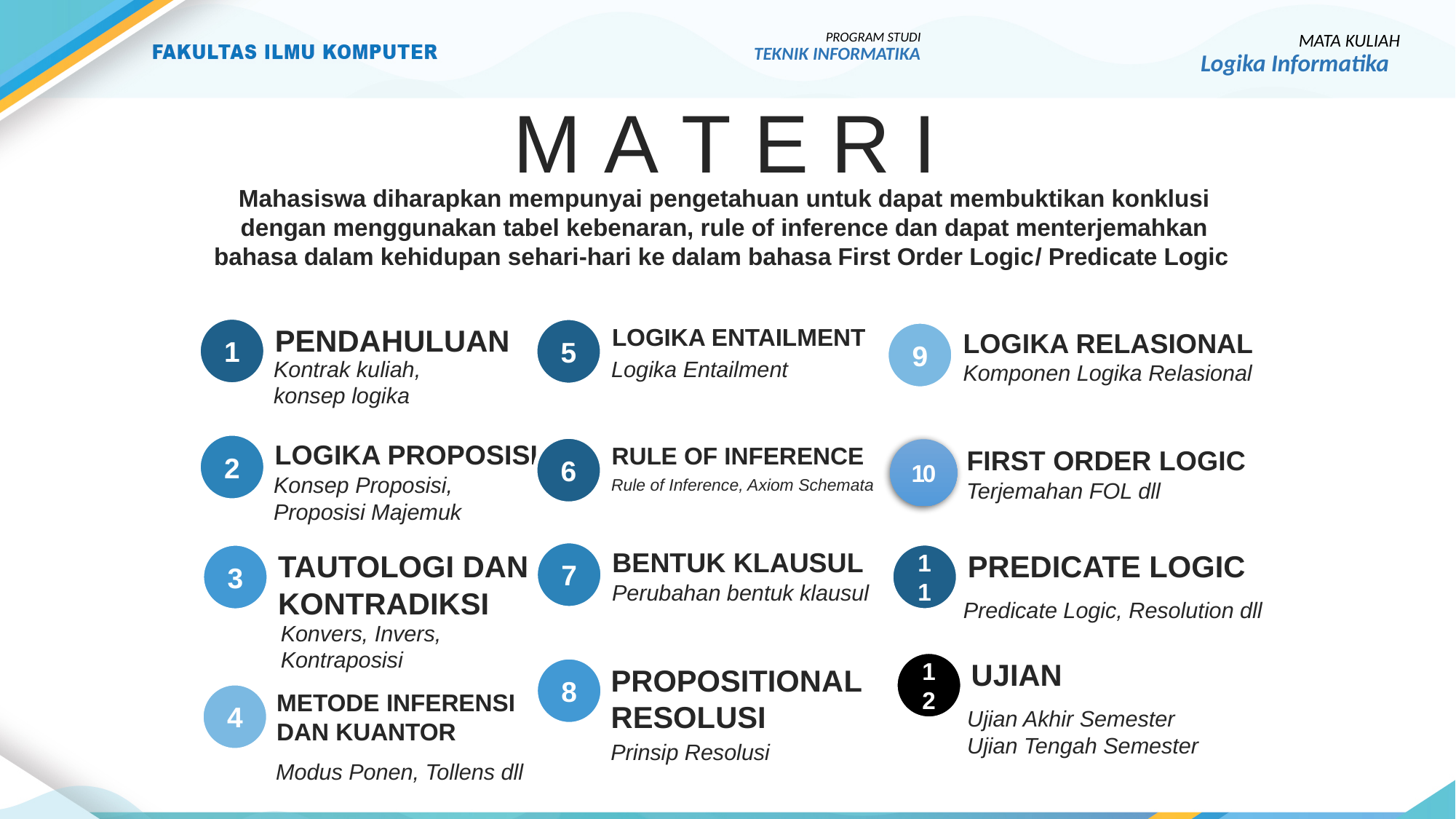

PROGRAM STUDI
TEKNIK INFORMATIKA
MATA KULIAH
Logika Informatika
M A T E R I
#
Mahasiswa diharapkan mempunyai pengetahuan untuk dapat membuktikan konklusi dengan menggunakan tabel kebenaran, rule of inference dan dapat menterjemahkan bahasa dalam kehidupan sehari-hari ke dalam bahasa First Order Logic/ Predicate Logic

PENDAHULUAN
LOGIKA ENTAILMENT
1
5
LOGIKA RELASIONAL
9
Kontrak kuliah, konsep logika
Logika Entailment
Komponen Logika Relasional

LOGIKA PROPOSISI
2
RULE OF INFERENCE
6
FIRST ORDER LOGIC
10
Konsep Proposisi, Proposisi Majemuk
Rule of Inference, Axiom Schemata
Terjemahan FOL dll
BENTUK KLAUSUL
7
PREDICATE LOGIC
TAUTOLOGI DAN
KONTRADIKSI
11
3
Perubahan bentuk klausul
Predicate Logic, Resolution dll
Konvers, Invers, Kontraposisi
UJIAN
12
PROPOSITIONAL
RESOLUSI
8
METODE INFERENSI DAN KUANTOR
4
Ujian Akhir Semester
Ujian Tengah Semester
Prinsip Resolusi
Modus Ponen, Tollens dll